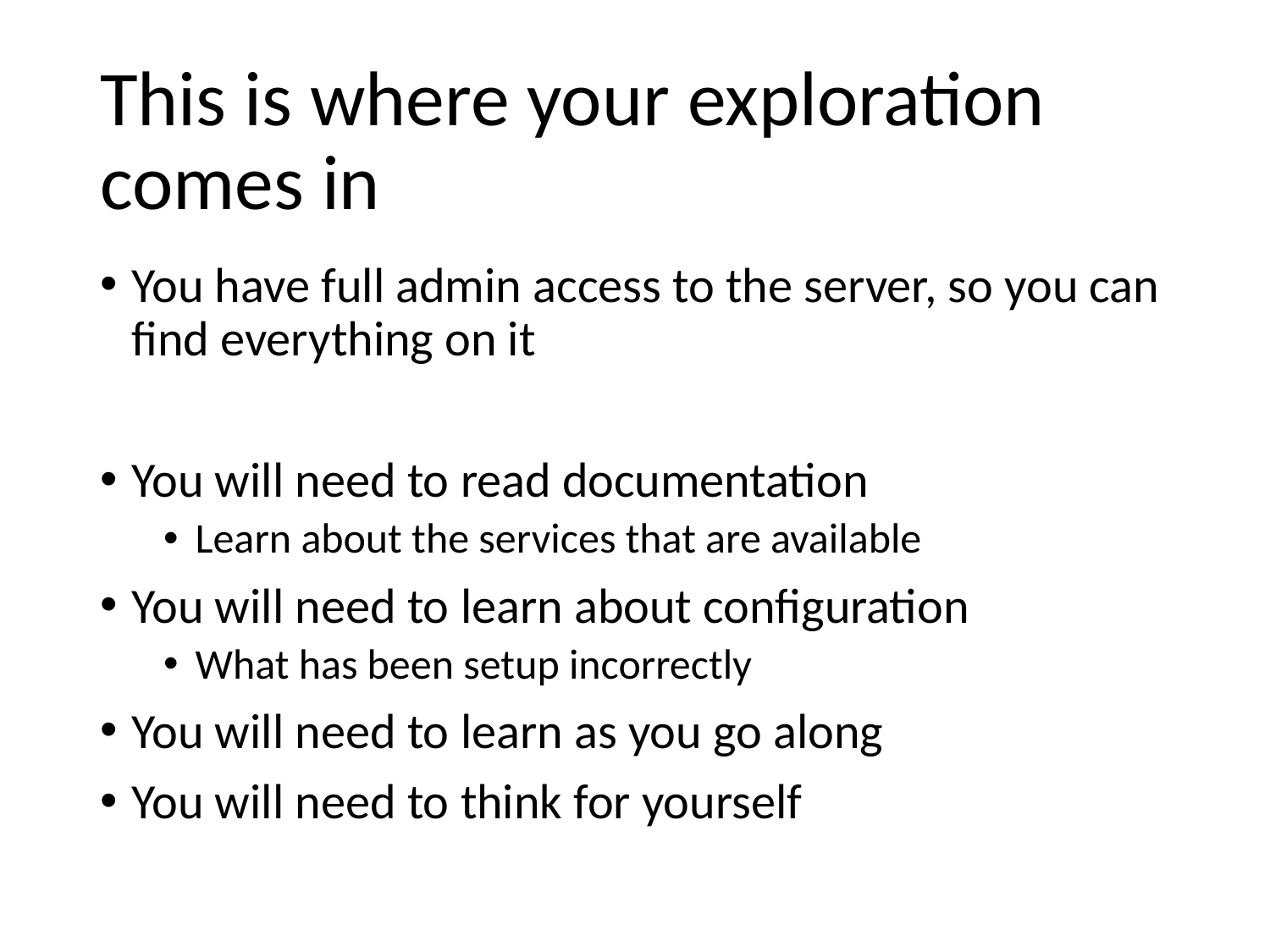

# This is where your exploration comes in
You have full admin access to the server, so you can find everything on it

You will need to read documentation
Learn about the services that are available
You will need to learn about configuration
What has been setup incorrectly
You will need to learn as you go along
You will need to think for yourself